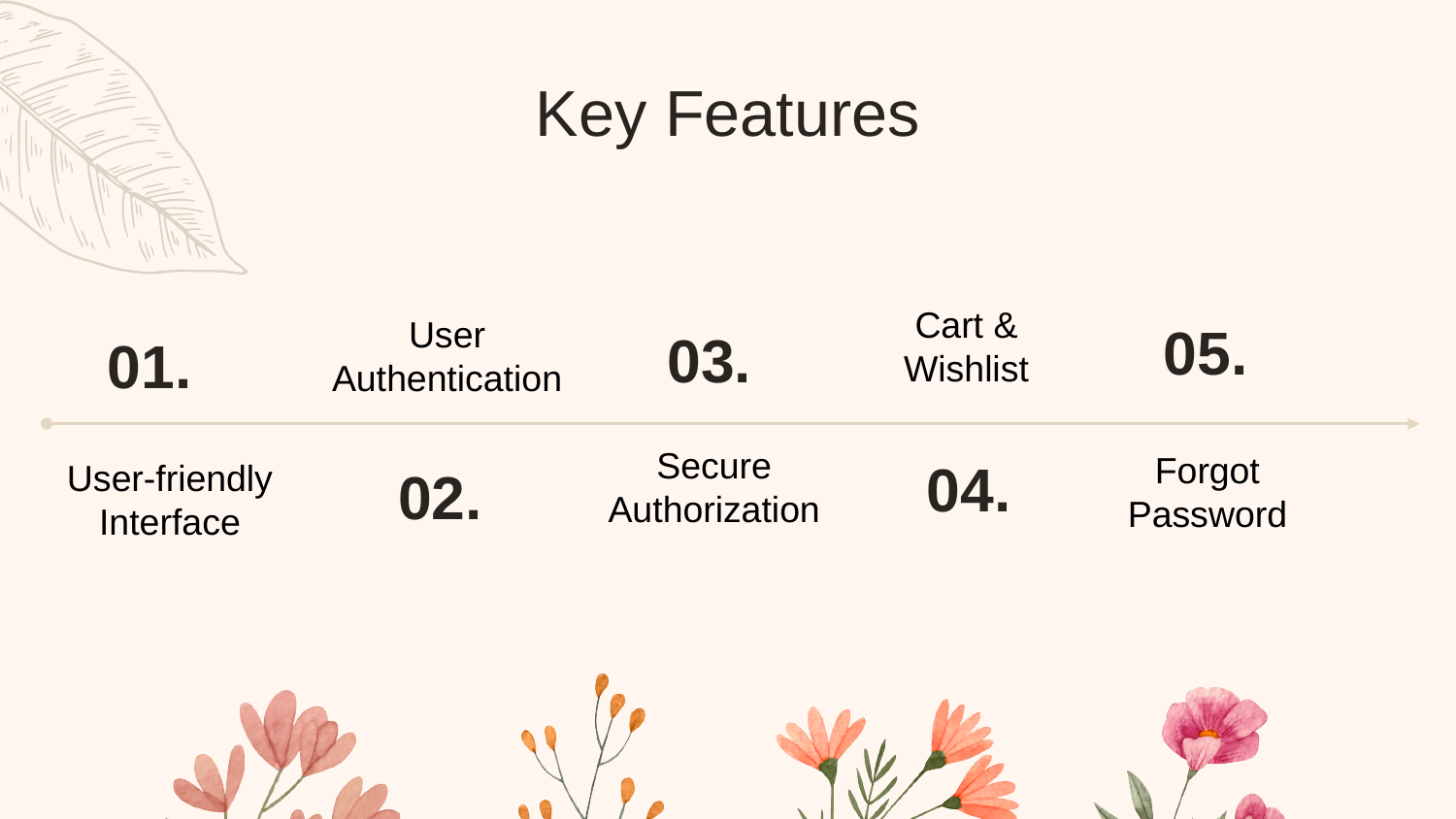

# Key Features
03.
05.
01.
Cart & Wishlist

User Authentication

04.
02.
Forgot
Password

Secure Authorization

User-friendly Interface